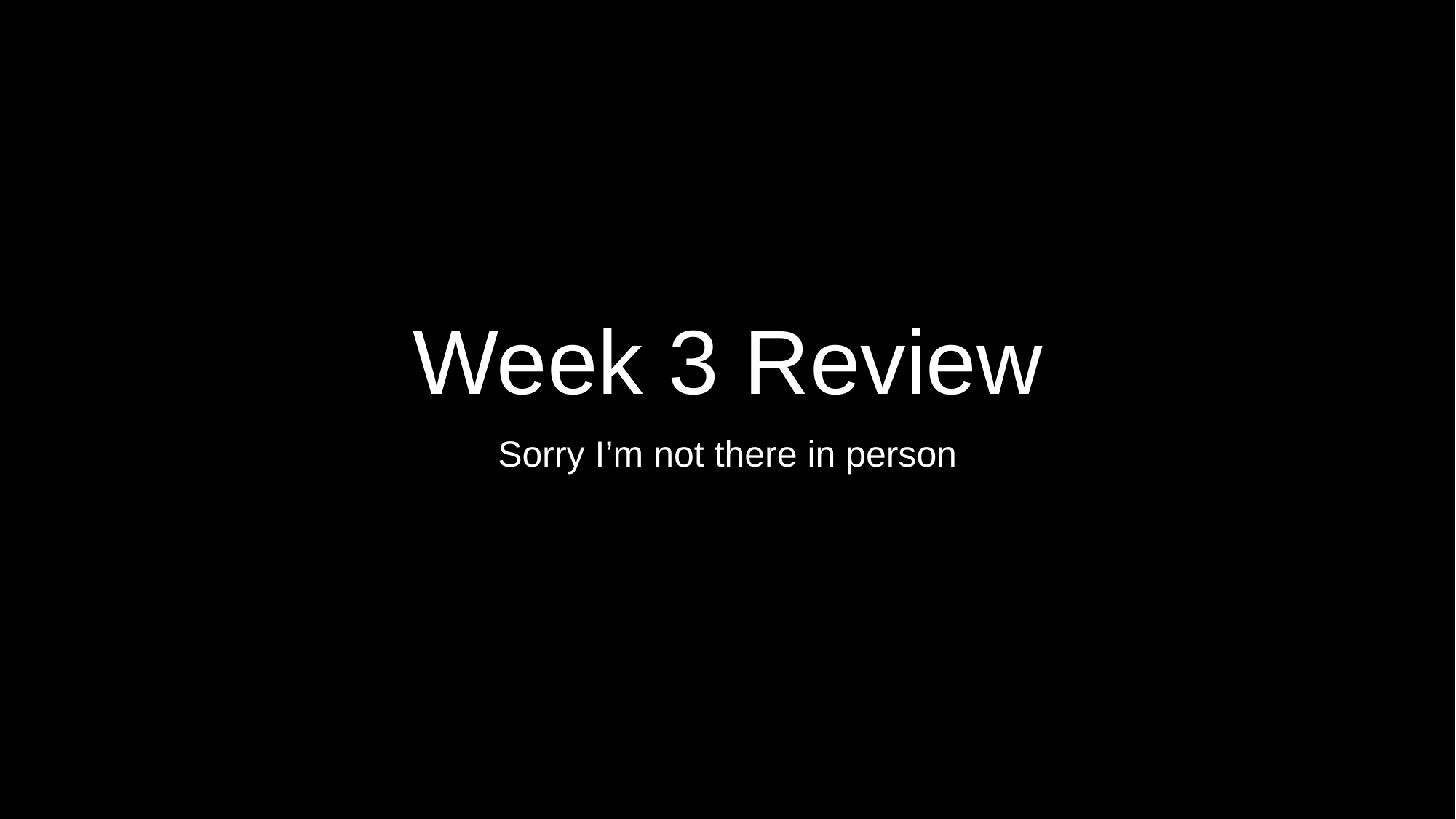

# Week 3 Review
Sorry I’m not there in person